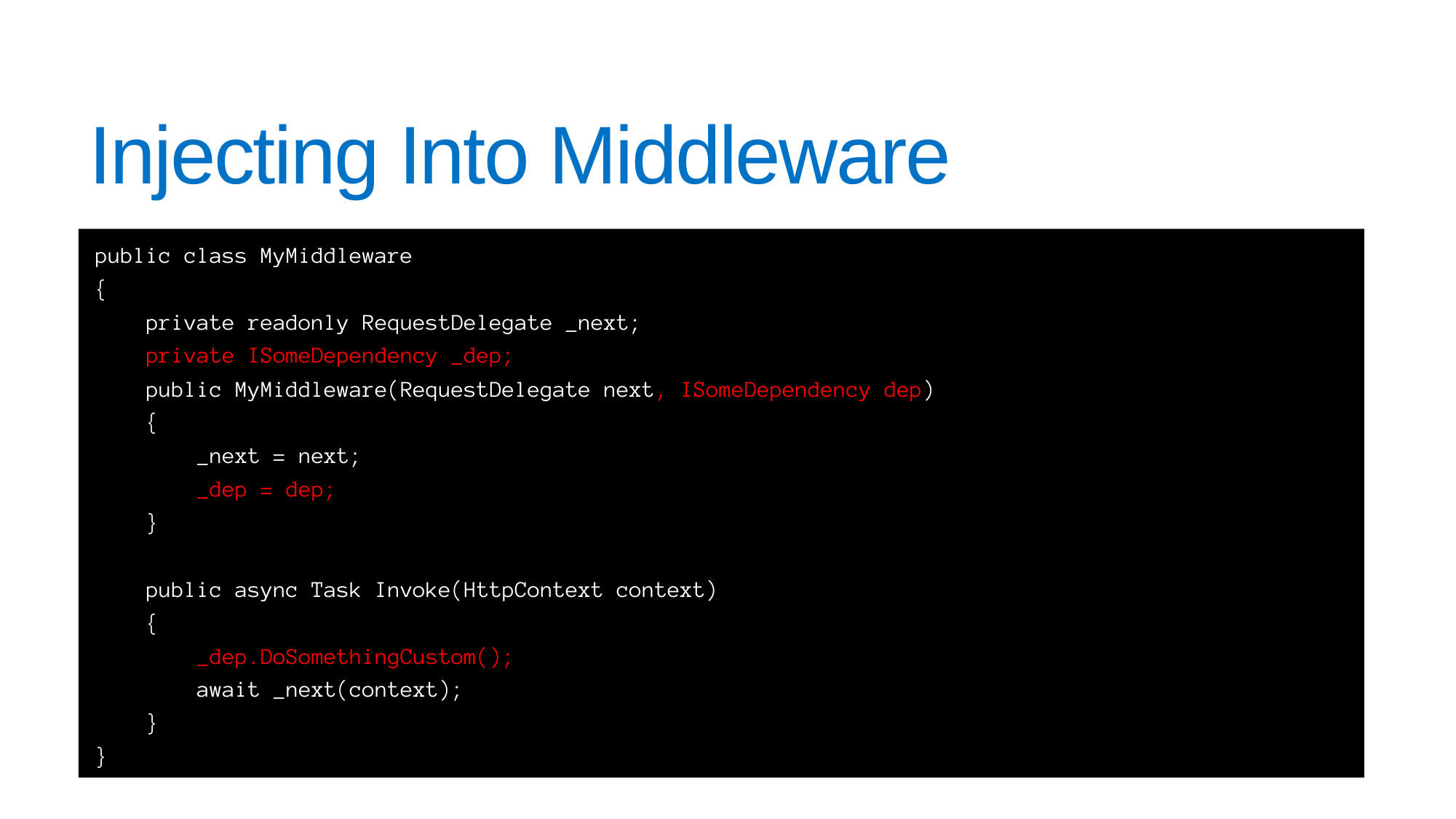

# Injecting Into Middleware
public class MyMiddleware
{
    private readonly RequestDelegate _next;
    private ISomeDependency _dep;
    public MyMiddleware(RequestDelegate next, ISomeDependency dep)
    {
        _next = next;
        _dep = dep;
    }

    public async Task Invoke(HttpContext context)
    {
        _dep.DoSomethingCustom();
        await _next(context);
    }
}